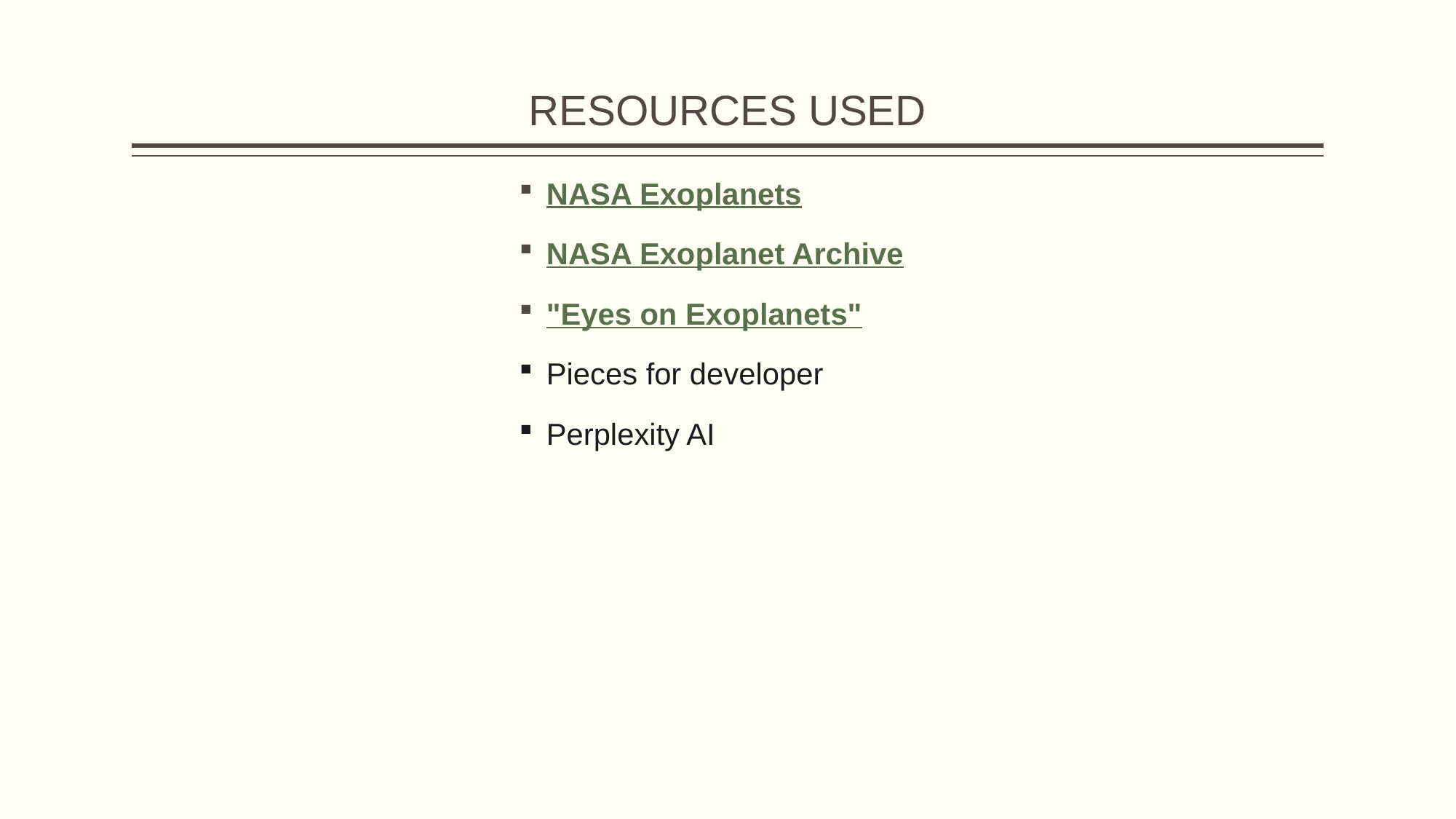

# RESOURCES USED
NASA Exoplanets
NASA Exoplanet Archive
"Eyes on Exoplanets"
Pieces for developer
Perplexity AI